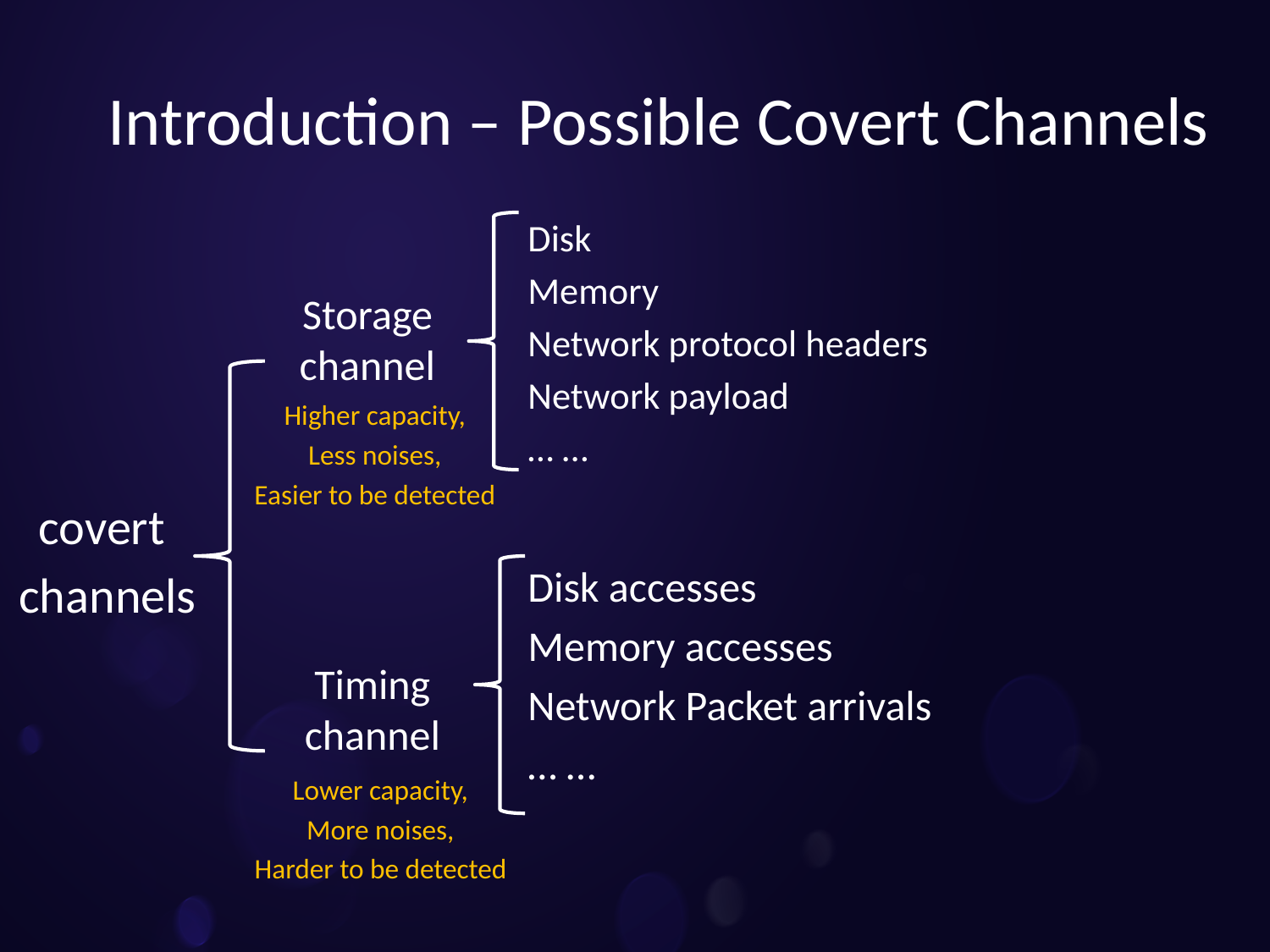

#
Introduction – Possible Covert Channels
Disk
Memory
Network protocol headers
Network payload
… …

Storage channel

Higher capacity,
Less noises,
Easier to be detected
covert
channels
Disk accesses
Memory accesses
Network Packet arrivals
… …

Timing channel
Lower capacity,
More noises,
Harder to be detected